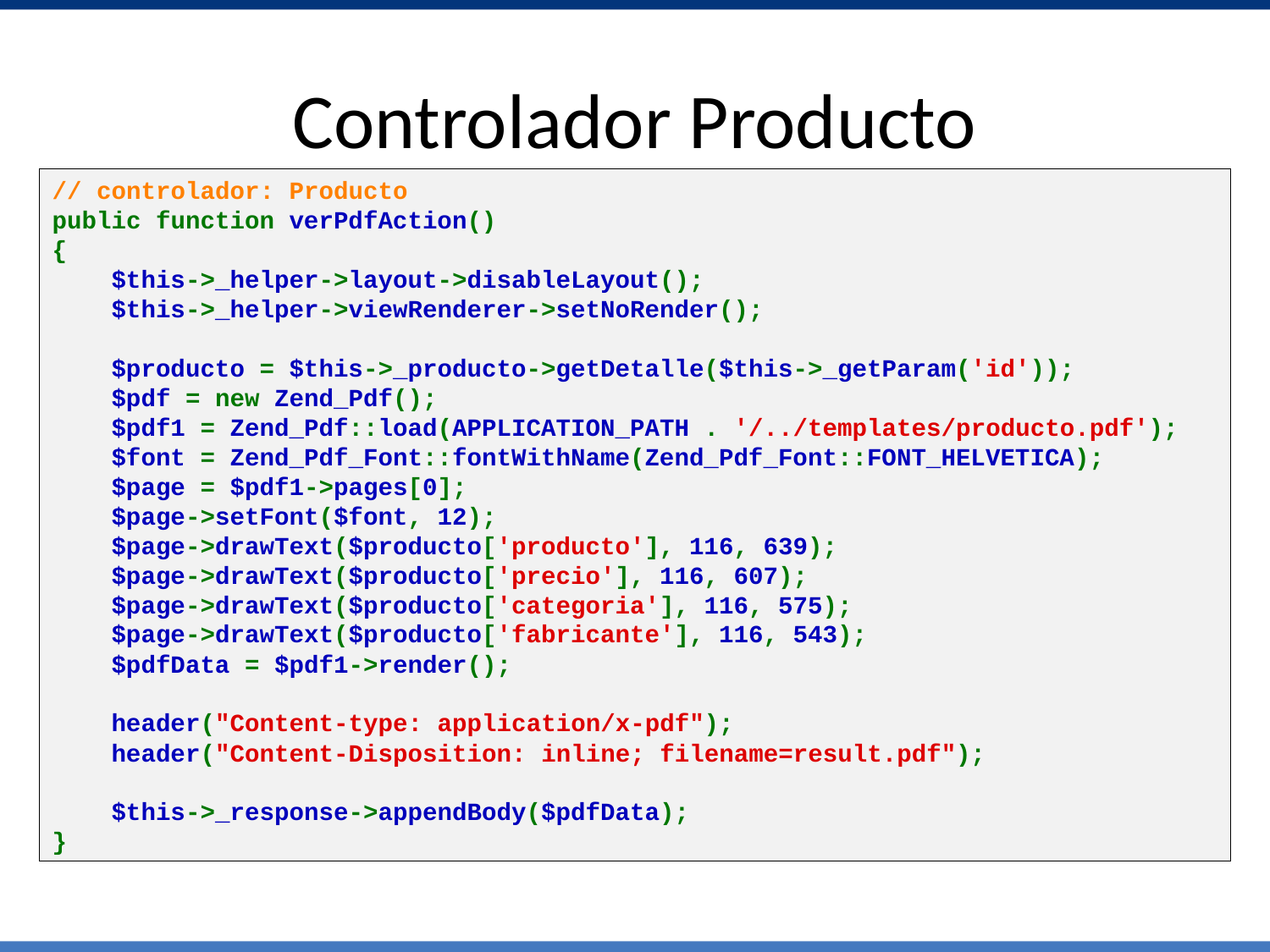

# Controlador Producto
// controlador: Producto
public function verPdfAction()
{
    $this->_helper->layout->disableLayout();
    $this->_helper->viewRenderer->setNoRender();
    $producto = $this->_producto->getDetalle($this->_getParam('id'));
    $pdf = new Zend_Pdf();
    $pdf1 = Zend_Pdf::load(APPLICATION_PATH . '/../templates/producto.pdf');
    $font = Zend_Pdf_Font::fontWithName(Zend_Pdf_Font::FONT_HELVETICA);
    $page = $pdf1->pages[0];
    $page->setFont($font, 12);
    $page->drawText($producto['producto'], 116, 639);
    $page->drawText($producto['precio'], 116, 607);
    $page->drawText($producto['categoria'], 116, 575);
    $page->drawText($producto['fabricante'], 116, 543);
    $pdfData = $pdf1->render();
    header("Content-type: application/x-pdf");
    header("Content-Disposition: inline; filename=result.pdf");
    $this->_response->appendBody($pdfData);
}